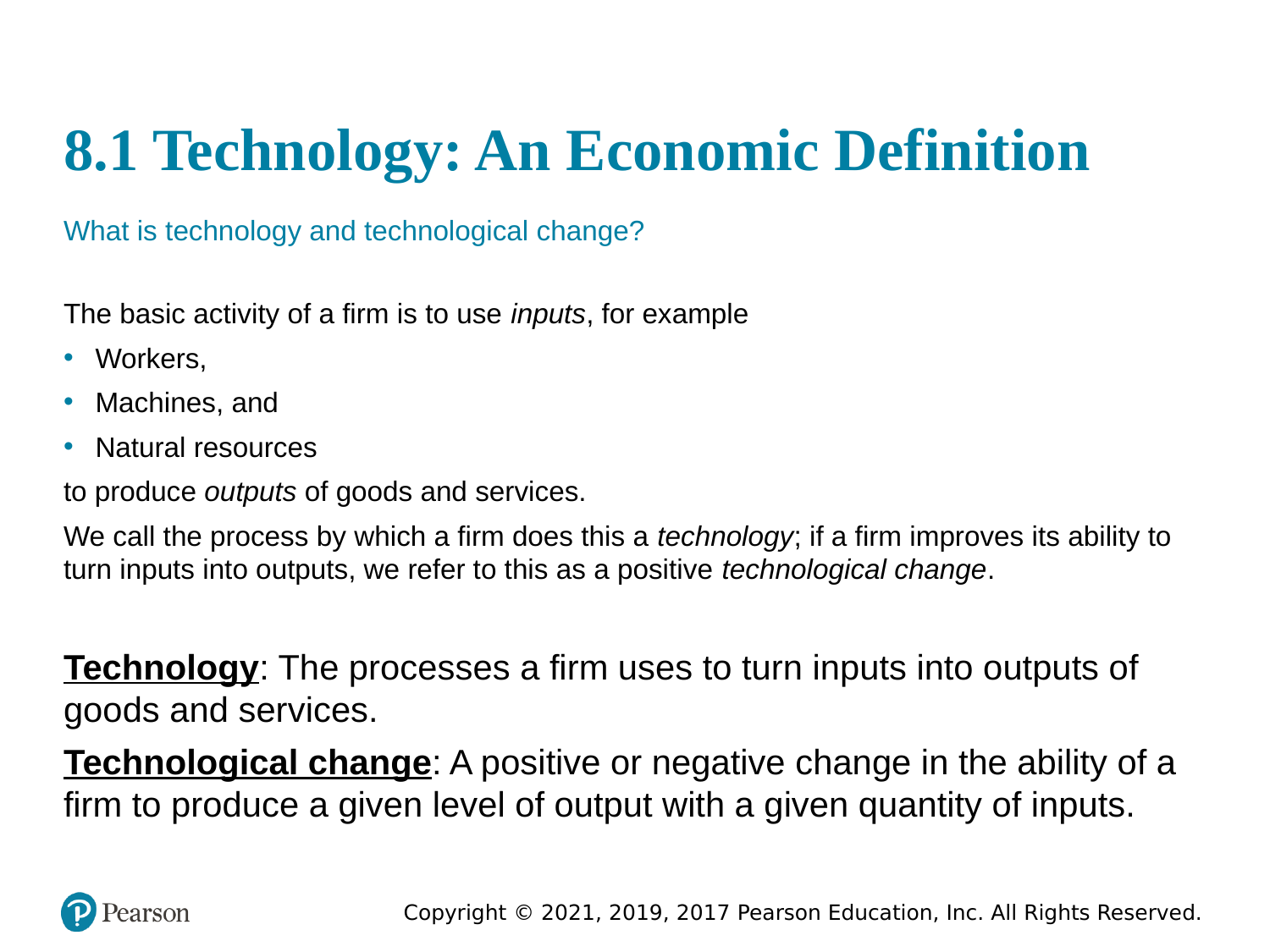

# 8.1 Technology: An Economic Definition
What is technology and technological change?
The basic activity of a firm is to use inputs, for example
Workers,
Machines, and
Natural resources
to produce outputs of goods and services.
We call the process by which a firm does this a technology; if a firm improves its ability to turn inputs into outputs, we refer to this as a positive technological change.

Technology: The processes a firm uses to turn inputs into outputs of goods and services.
Technological change: A positive or negative change in the ability of a firm to produce a given level of output with a given quantity of inputs.